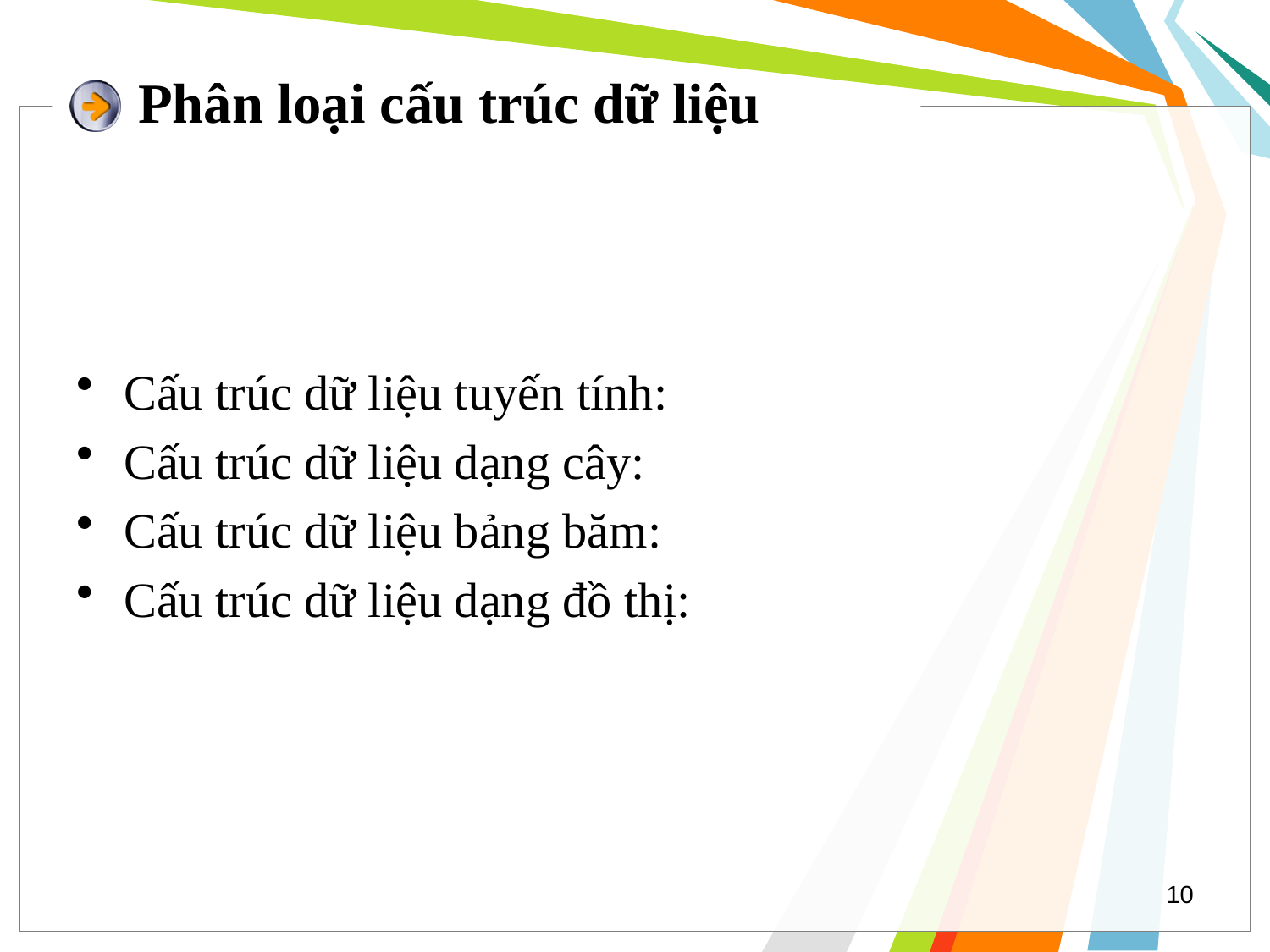

# Phân loại cấu trúc dữ liệu
Cấu trúc dữ liệu tuyến tính:
Cấu trúc dữ liệu dạng cây:
Cấu trúc dữ liệu bảng băm:
Cấu trúc dữ liệu dạng đồ thị:
10